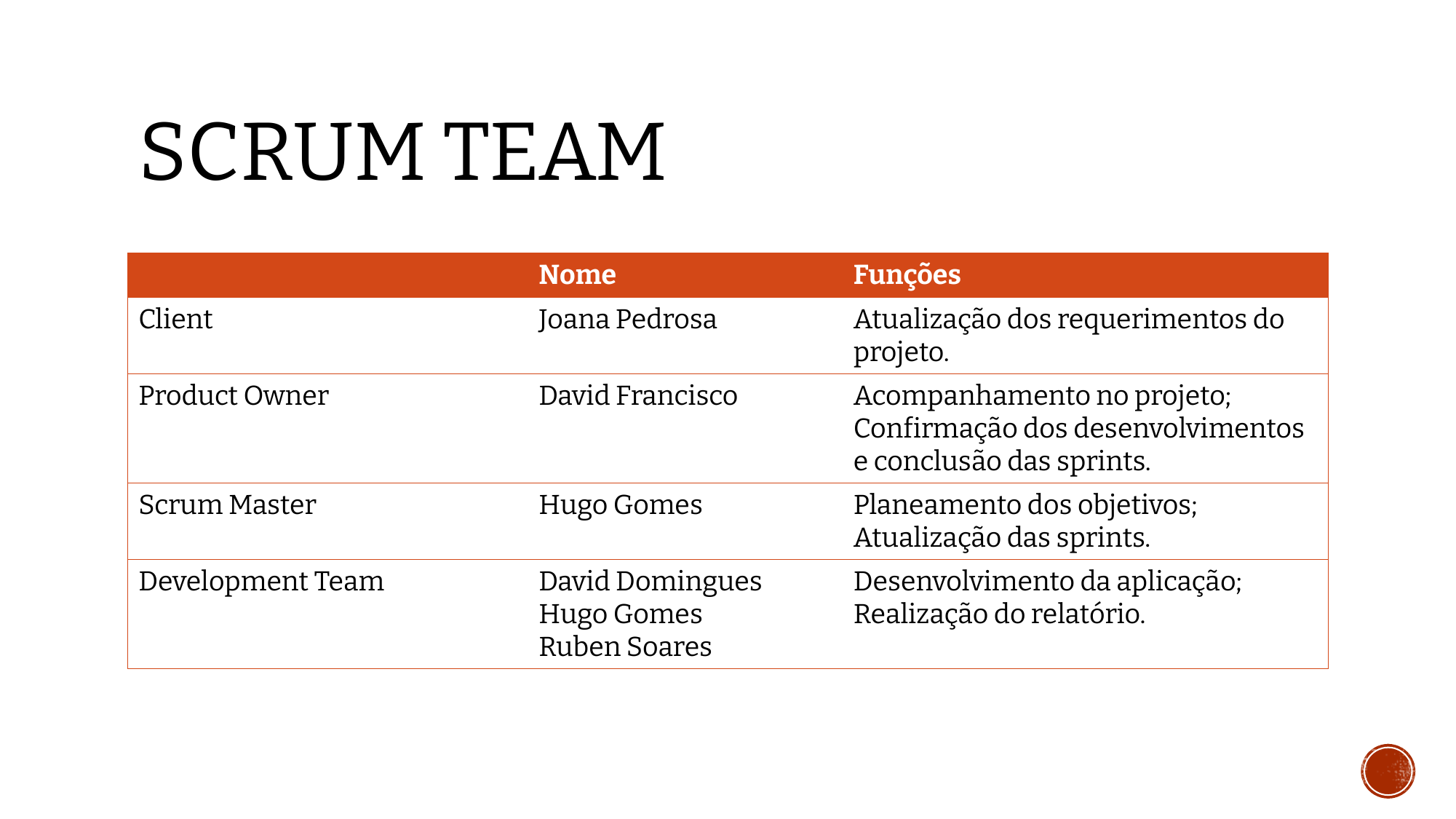

# Scrum team
|  | Nome | Funções |
| --- | --- | --- |
| Client | Joana Pedrosa | Atualização dos requerimentos do projeto. |
| Product Owner | David Francisco | Acompanhamento no projeto; Confirmação dos desenvolvimentos e conclusão das sprints. |
| Scrum Master | Hugo Gomes | Planeamento dos objetivos; Atualização das sprints. |
| Development Team | David Domingues Hugo Gomes Ruben Soares | Desenvolvimento da aplicação; Realização do relatório. |